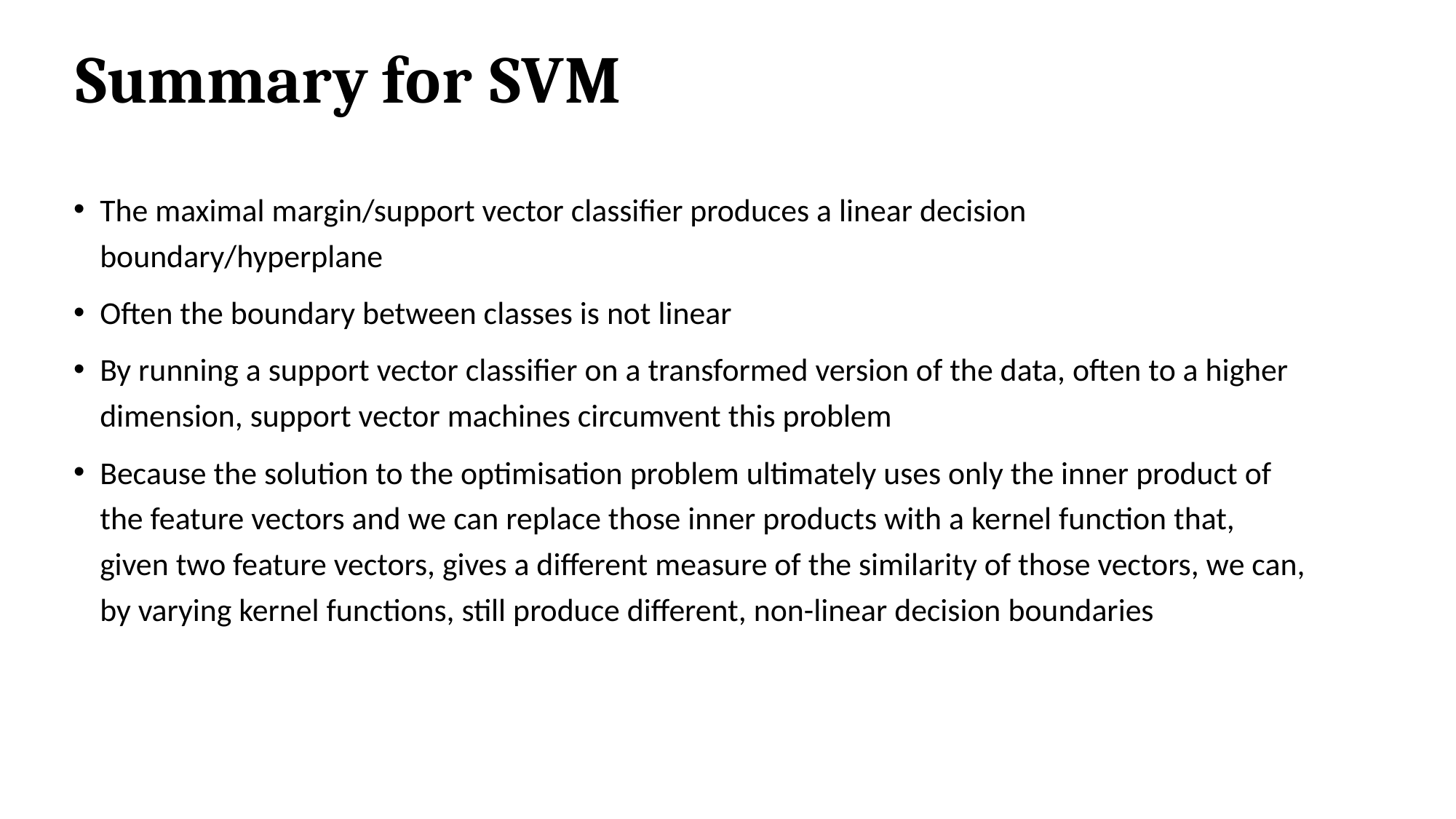

# Summary for SVM
The maximal margin/support vector classifier produces a linear decision boundary/hyperplane
Often the boundary between classes is not linear
By running a support vector classifier on a transformed version of the data, often to a higher dimension, support vector machines circumvent this problem
Because the solution to the optimisation problem ultimately uses only the inner product of the feature vectors and we can replace those inner products with a kernel function that, given two feature vectors, gives a different measure of the similarity of those vectors, we can, by varying kernel functions, still produce different, non-linear decision boundaries